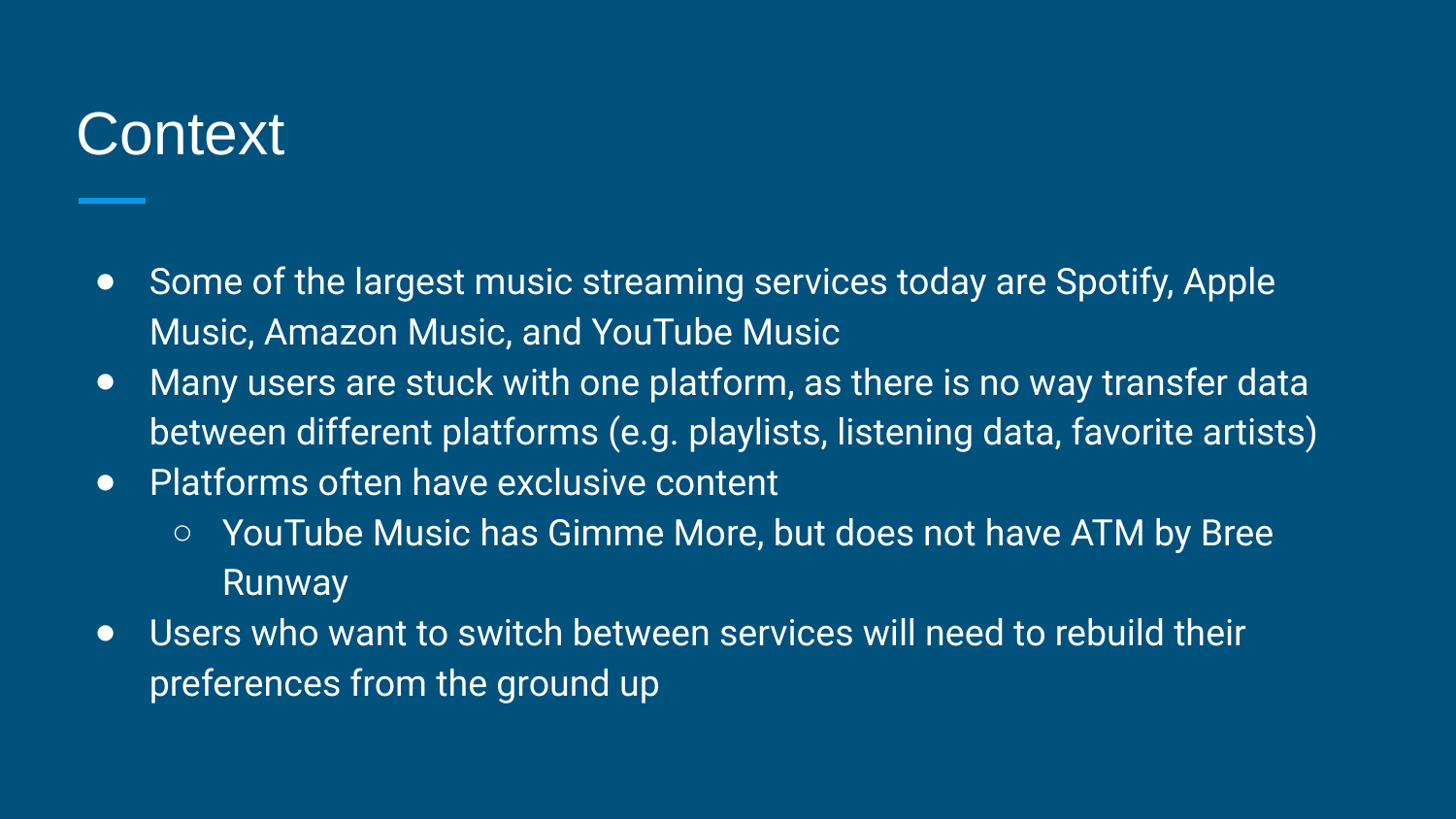

# Context
Some of the largest music streaming services today are Spotify, Apple Music, Amazon Music, and YouTube Music
Many users are stuck with one platform, as there is no way transfer data between different platforms (e.g. playlists, listening data, favorite artists)
Platforms often have exclusive content
YouTube Music has Gimme More, but does not have ATM by Bree Runway
Users who want to switch between services will need to rebuild their preferences from the ground up